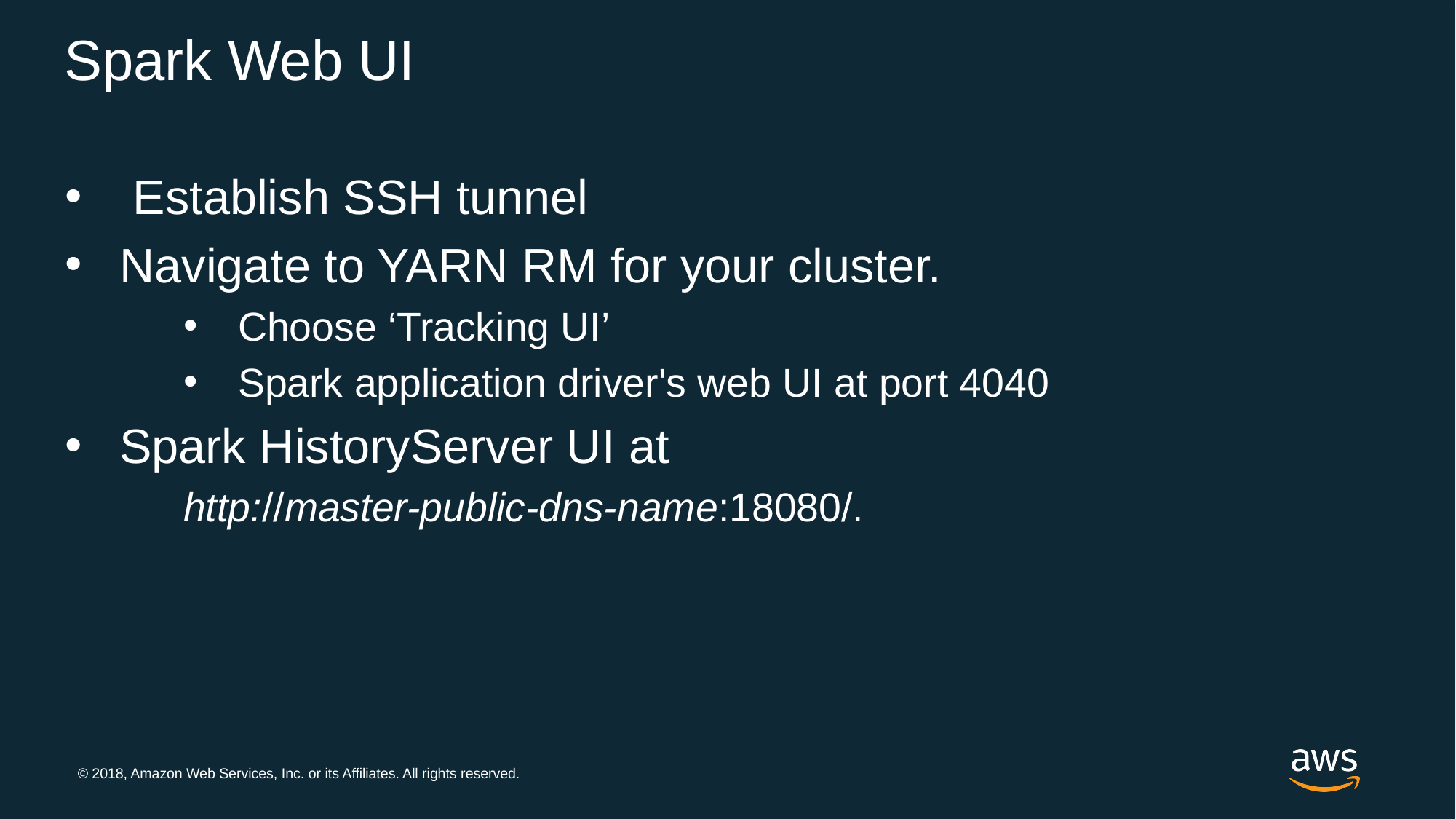

# Spark Web UI
 Establish SSH tunnel
Navigate to YARN RM for your cluster.
Choose ‘Tracking UI’
Spark application driver's web UI at port 4040
Spark HistoryServer UI at
http://master-public-dns-name:18080/.